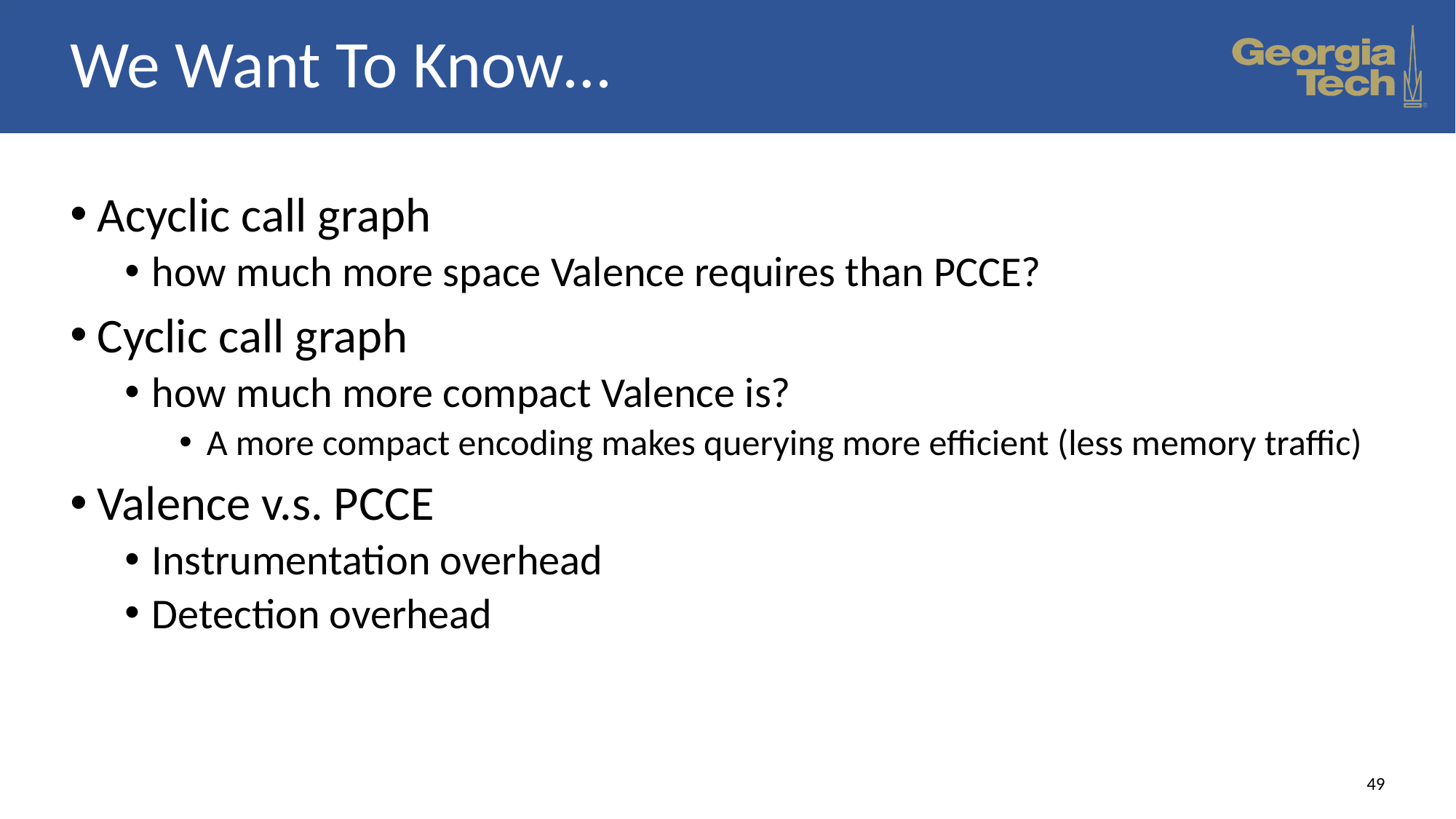

# We Want To Know…
Acyclic call graph
how much more space Valence requires than PCCE?
Cyclic call graph
how much more compact Valence is?
A more compact encoding makes querying more efficient (less memory traffic)
Valence v.s. PCCE
Instrumentation overhead
Detection overhead
49